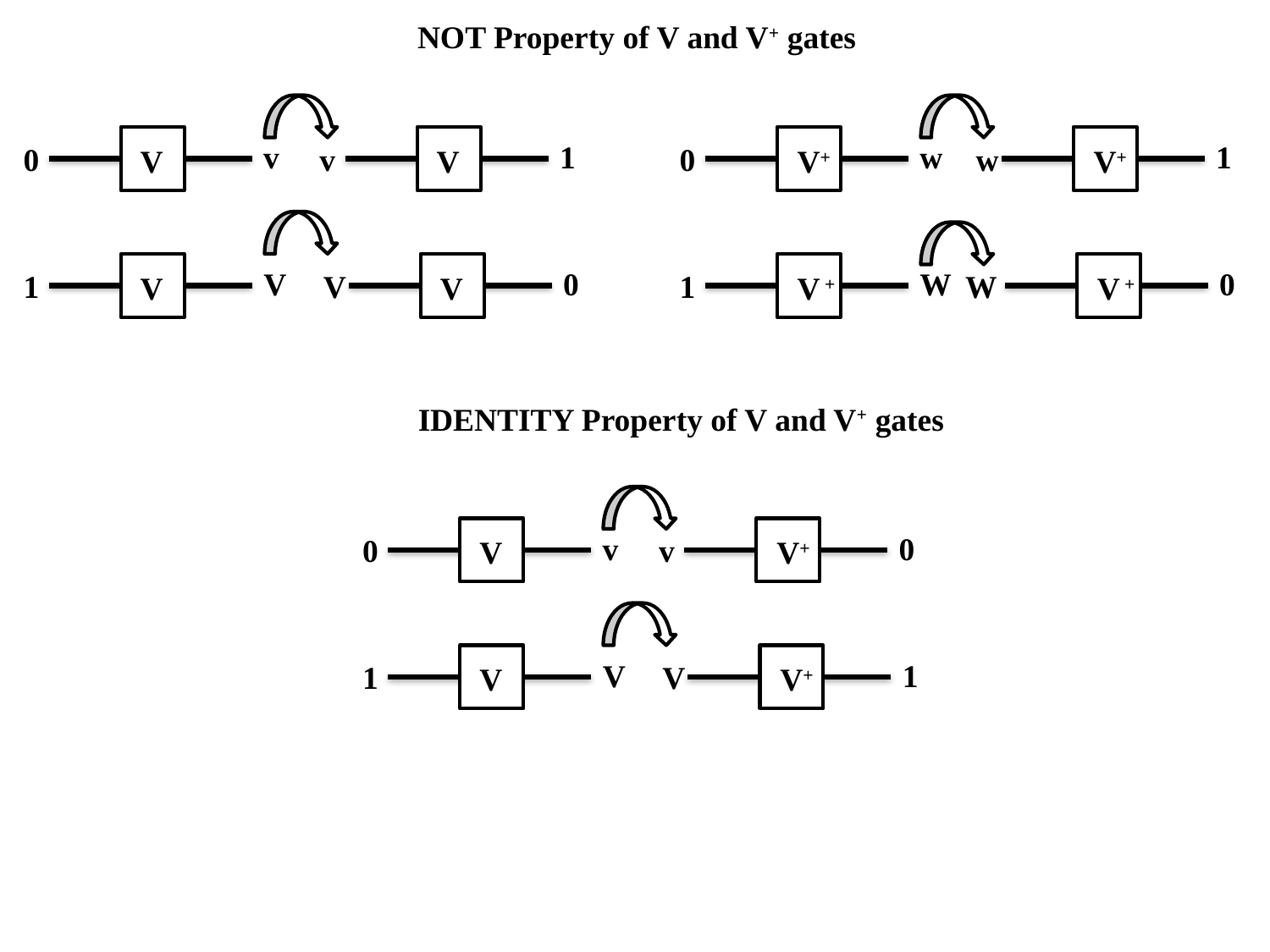

NOT Property of V and V+ gates

v
0
V

1
v
V

V
1
V

0
V
V

w
0
V+

1
w
V+

W
1
V +

0
W
V +

IDENTITY Property of V and V+ gates

v
0
V

0
v
V+

V
1
V

1
V
V+